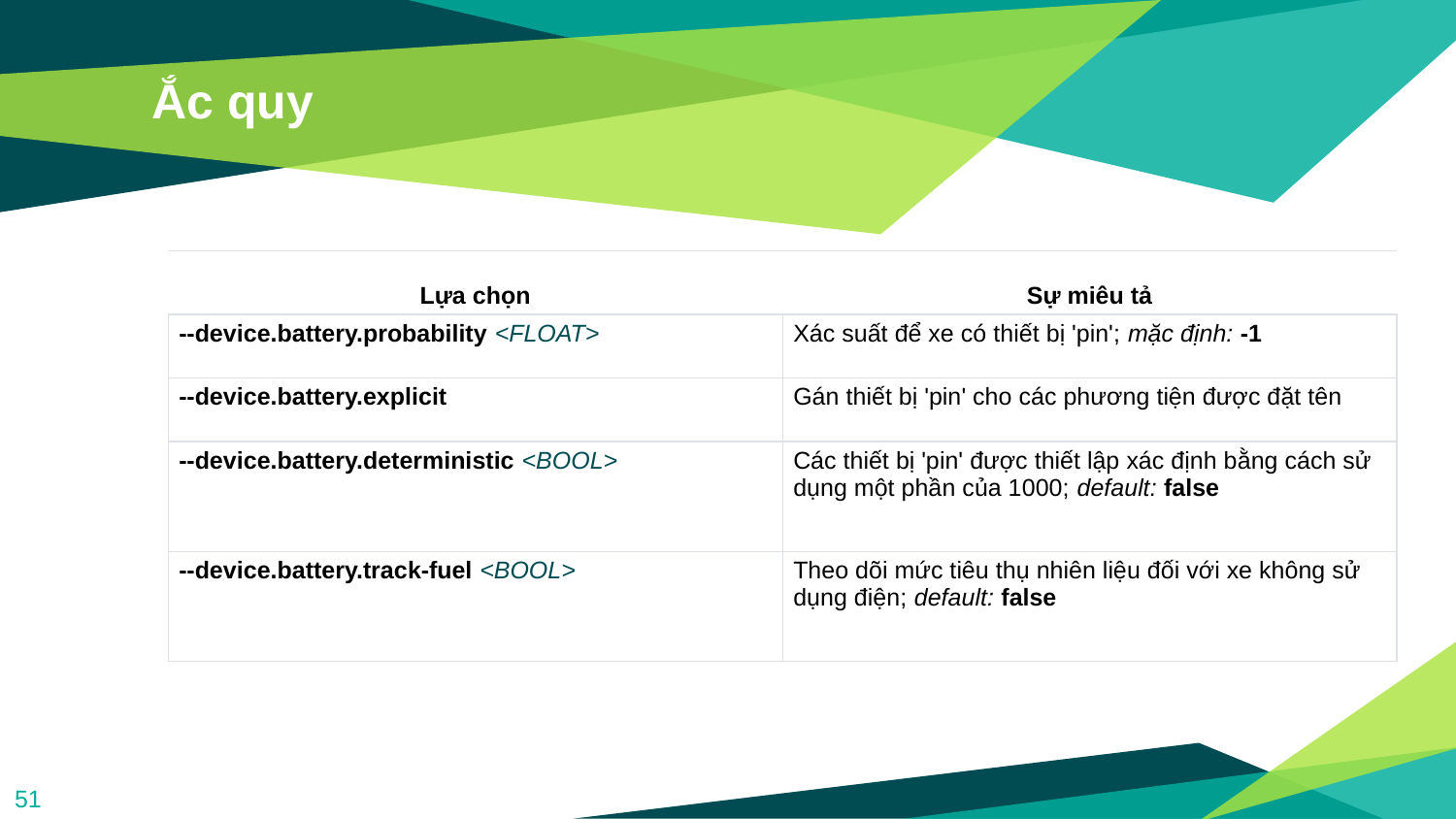

# Ắc quy
| Lựa chọn | Sự miêu tả |
| --- | --- |
| --device.battery.probability <FLOAT> | Xác suất để xe có thiết bị 'pin'; mặc định: -1 |
| --device.battery.explicit | Gán thiết bị 'pin' cho các phương tiện được đặt tên |
| --device.battery.deterministic <BOOL> | Các thiết bị 'pin' được thiết lập xác định bằng cách sử dụng một phần của 1000; default: false |
| --device.battery.track-fuel <BOOL> | Theo dõi mức tiêu thụ nhiên liệu đối với xe không sử dụng điện; default: false |

51